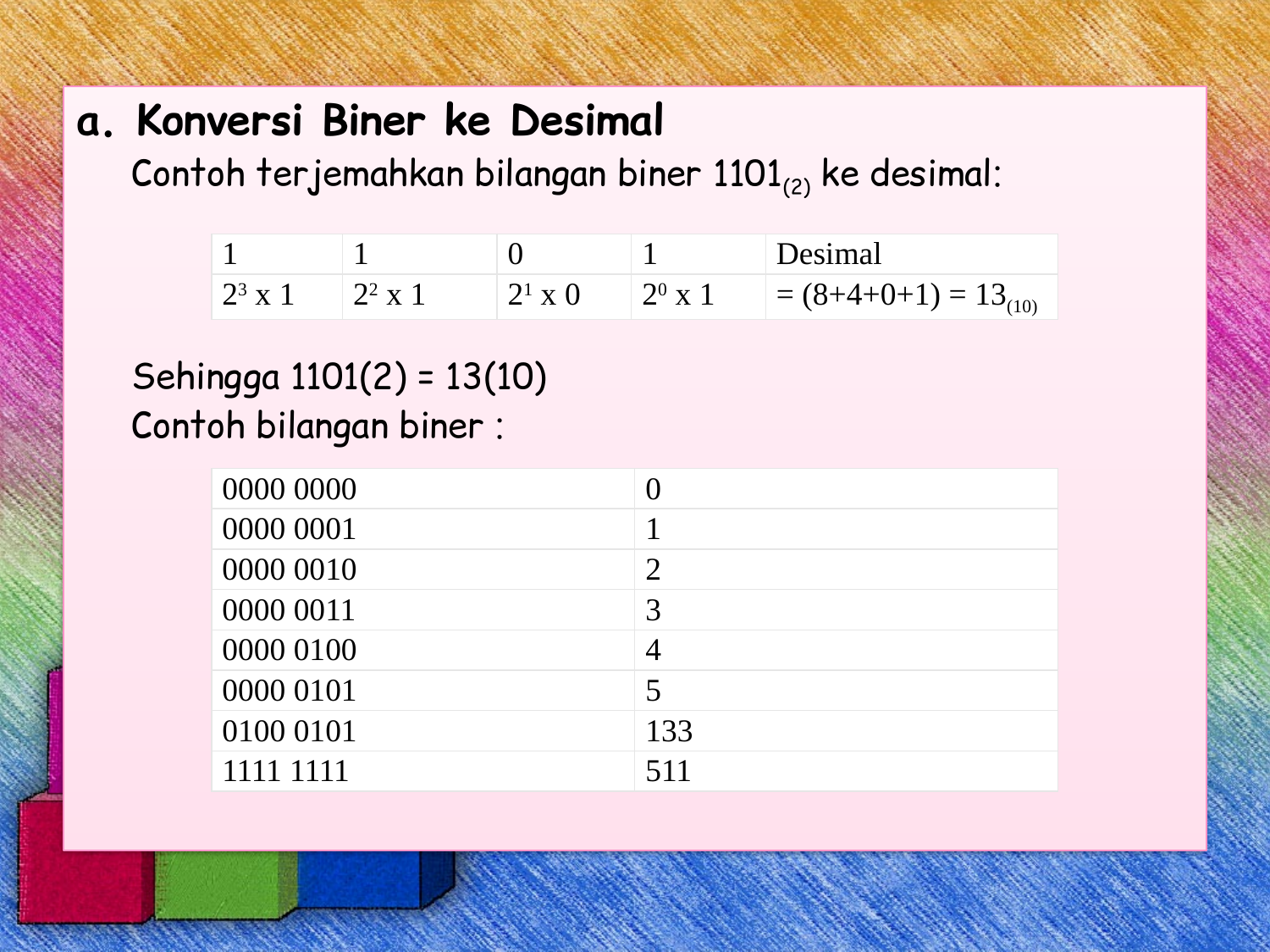

a. Konversi Biner ke Desimal
Contoh terjemahkan bilangan biner 1101(2) ke desimal:

Sehingga 1101(2) = 13(10)
Contoh bilangan biner :

| 1 | 1 | 0 | 1 | Desimal |
| --- | --- | --- | --- | --- |
| 23 x 1 | 22 x 1 | 21 x 0 | 20 x 1 | = (8+4+0+1) = 13(10) |
| 0000 0000 | 0 |
| --- | --- |
| 0000 0001 | 1 |
| 0000 0010 | 2 |
| 0000 0011 | 3 |
| 0000 0100 | 4 |
| 0000 0101 | 5 |
| 0100 0101 | 133 |
| 1111 1111 | 511 |